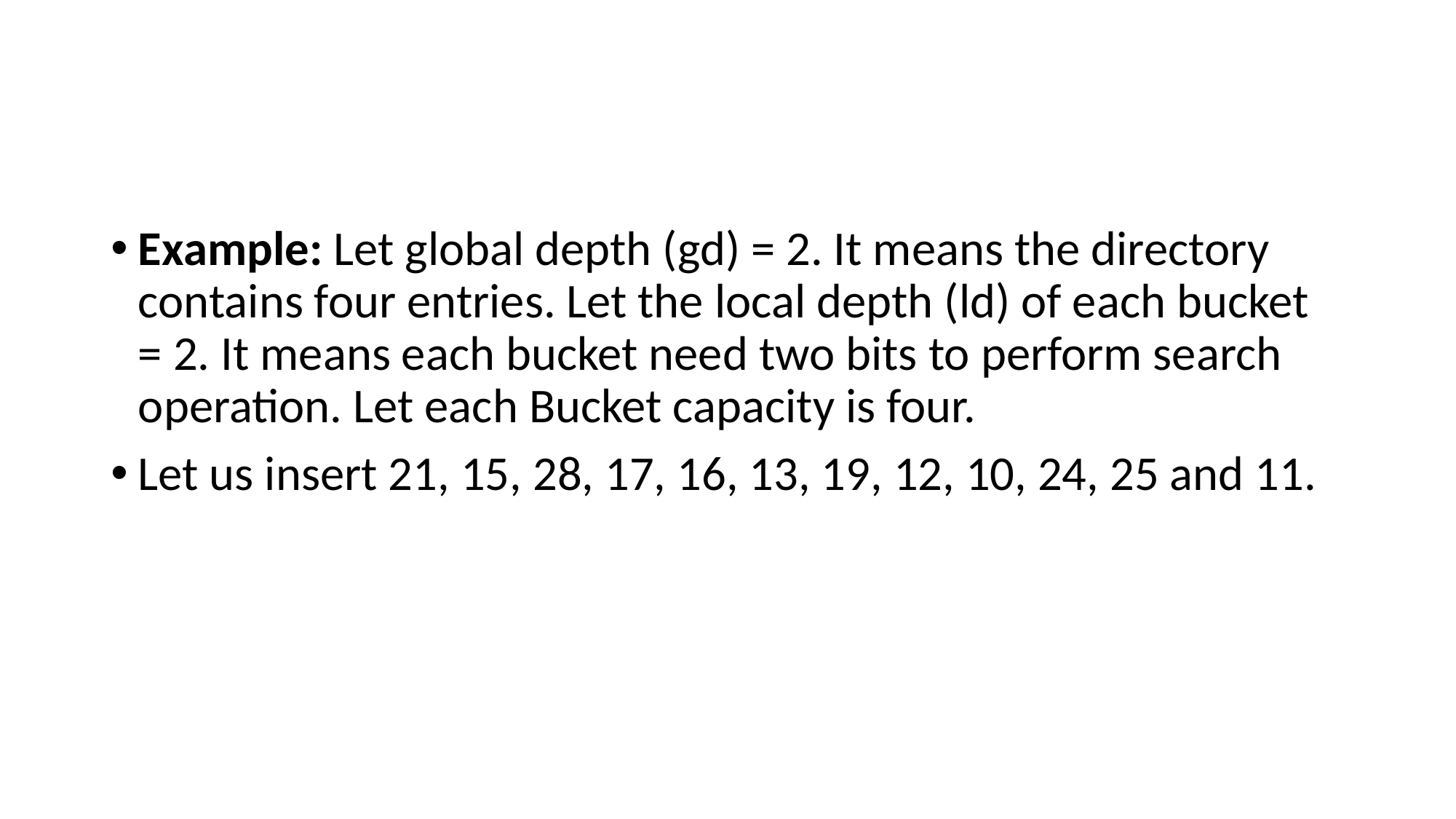

#
Example: Let global depth (gd) = 2. It means the directory contains four entries. Let the local depth (ld) of each bucket = 2. It means each bucket need two bits to perform search operation. Let each Bucket capacity is four.
Let us insert 21, 15, 28, 17, 16, 13, 19, 12, 10, 24, 25 and 11.